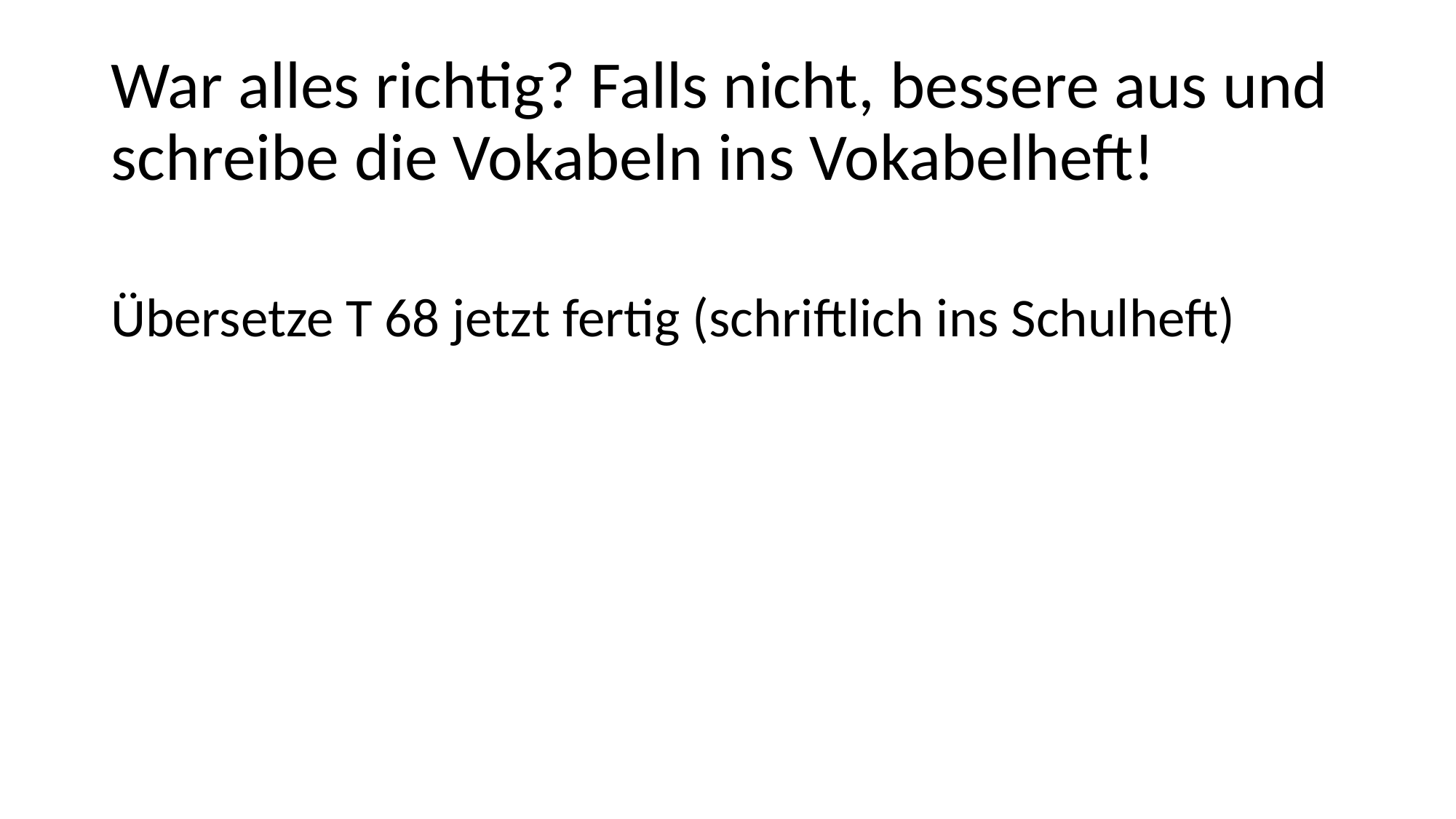

# War alles richtig? Falls nicht, bessere aus und schreibe die Vokabeln ins Vokabelheft!

Übersetze T 68 jetzt fertig (schriftlich ins Schulheft)